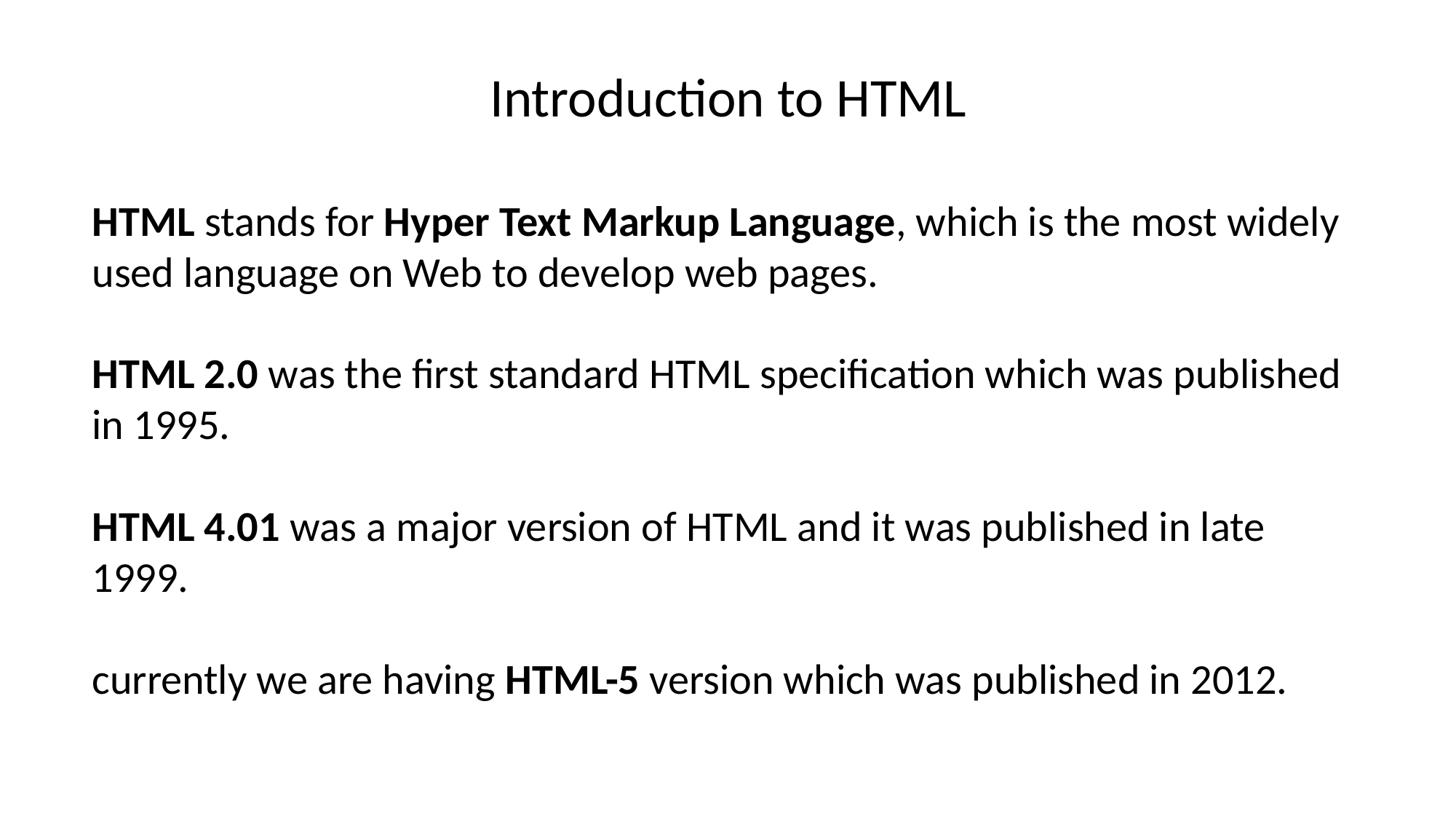

Introduction to HTML

HTML stands for Hyper Text Markup Language, which is the most widely used language on Web to develop web pages.

HTML 2.0 was the first standard HTML specification which was published in 1995.

HTML 4.01 was a major version of HTML and it was published in late 1999.

currently we are having HTML-5 version which was published in 2012.